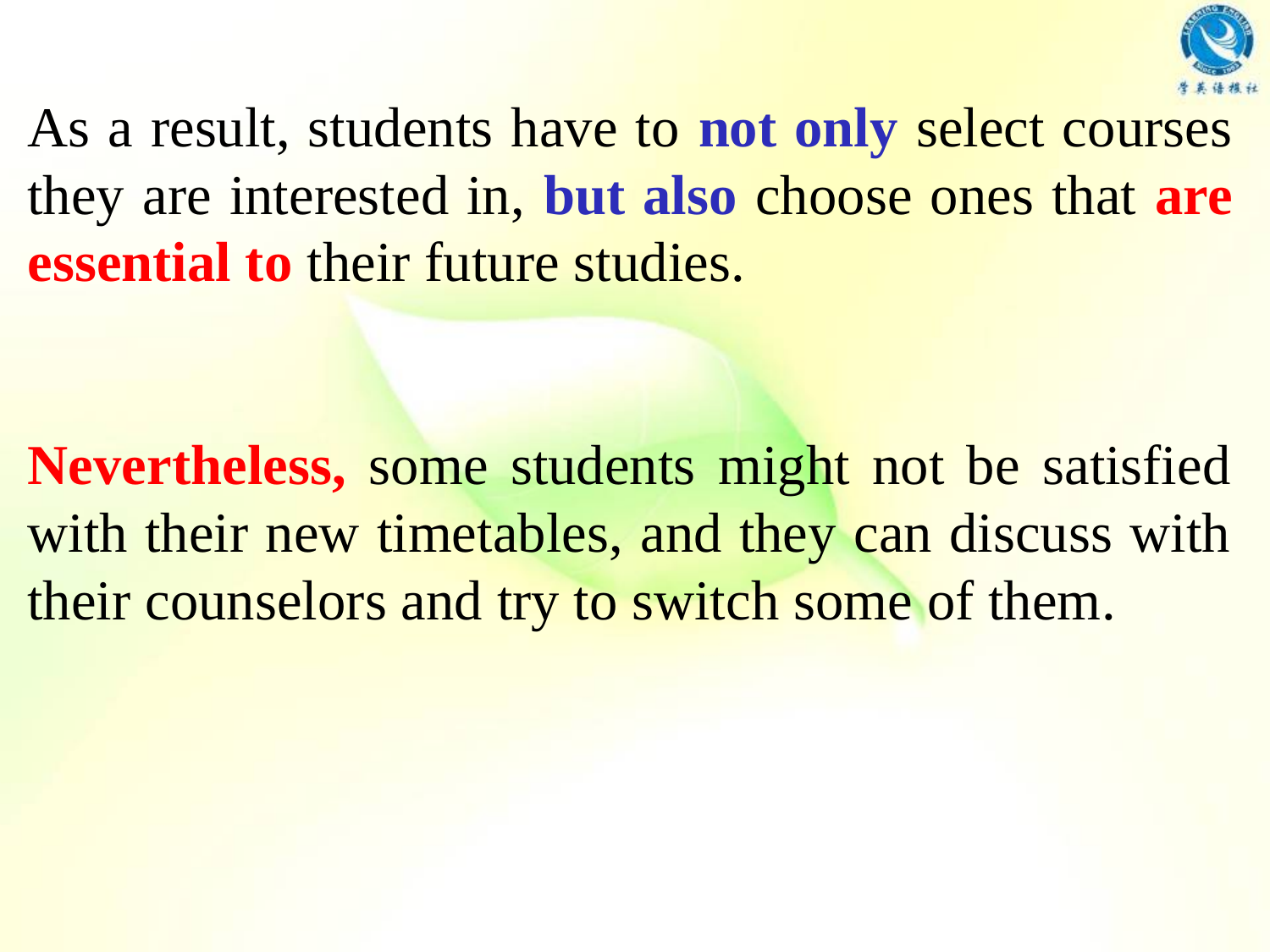

As a result, students have to not only select courses they are interested in, but also choose ones that are essential to their future studies.

Nevertheless, some students might not be satisfied with their new timetables, and they can discuss with their counselors and try to switch some of them.